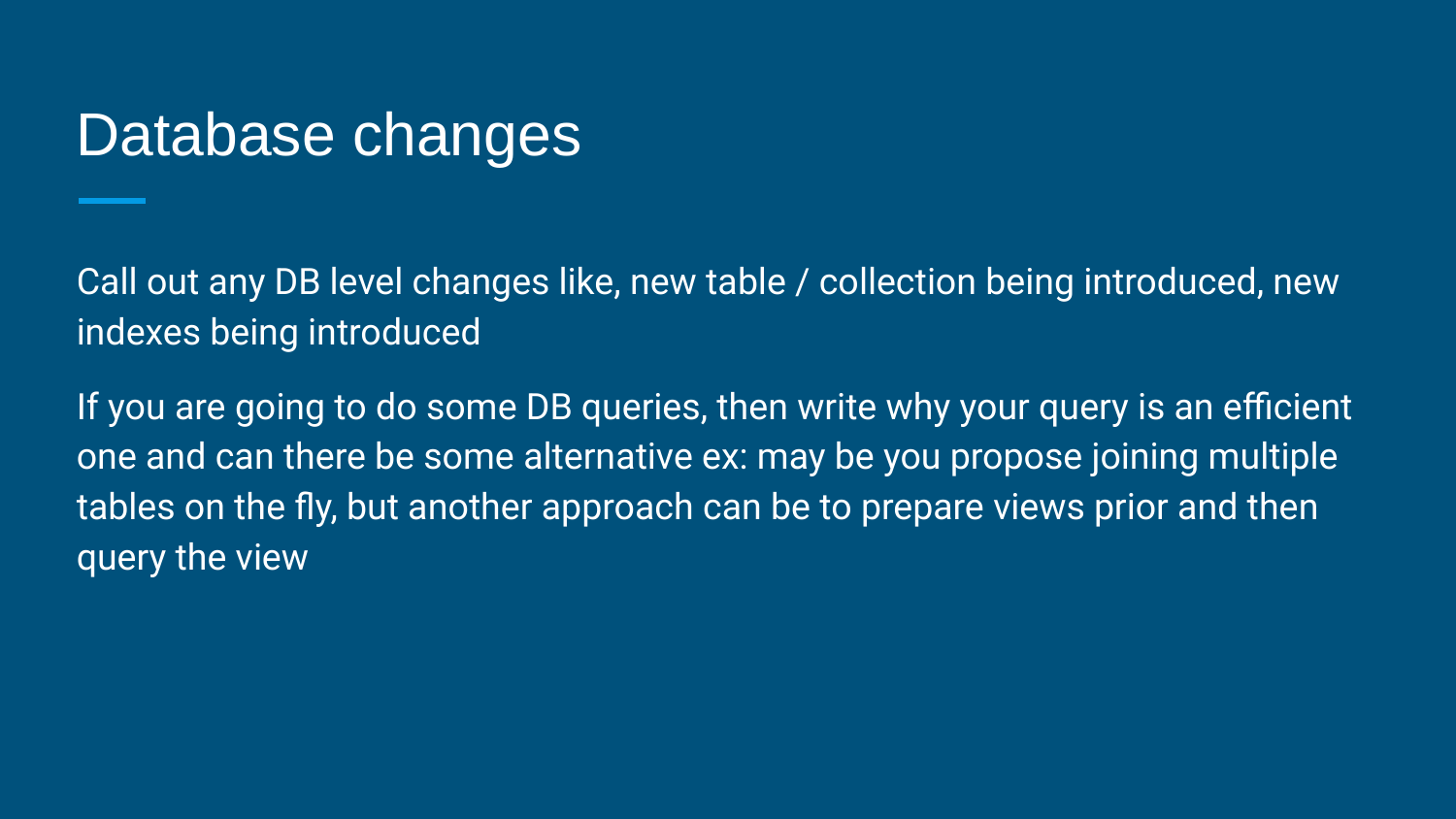

# Database changes
Call out any DB level changes like, new table / collection being introduced, new indexes being introduced
If you are going to do some DB queries, then write why your query is an efficient one and can there be some alternative ex: may be you propose joining multiple tables on the fly, but another approach can be to prepare views prior and then query the view